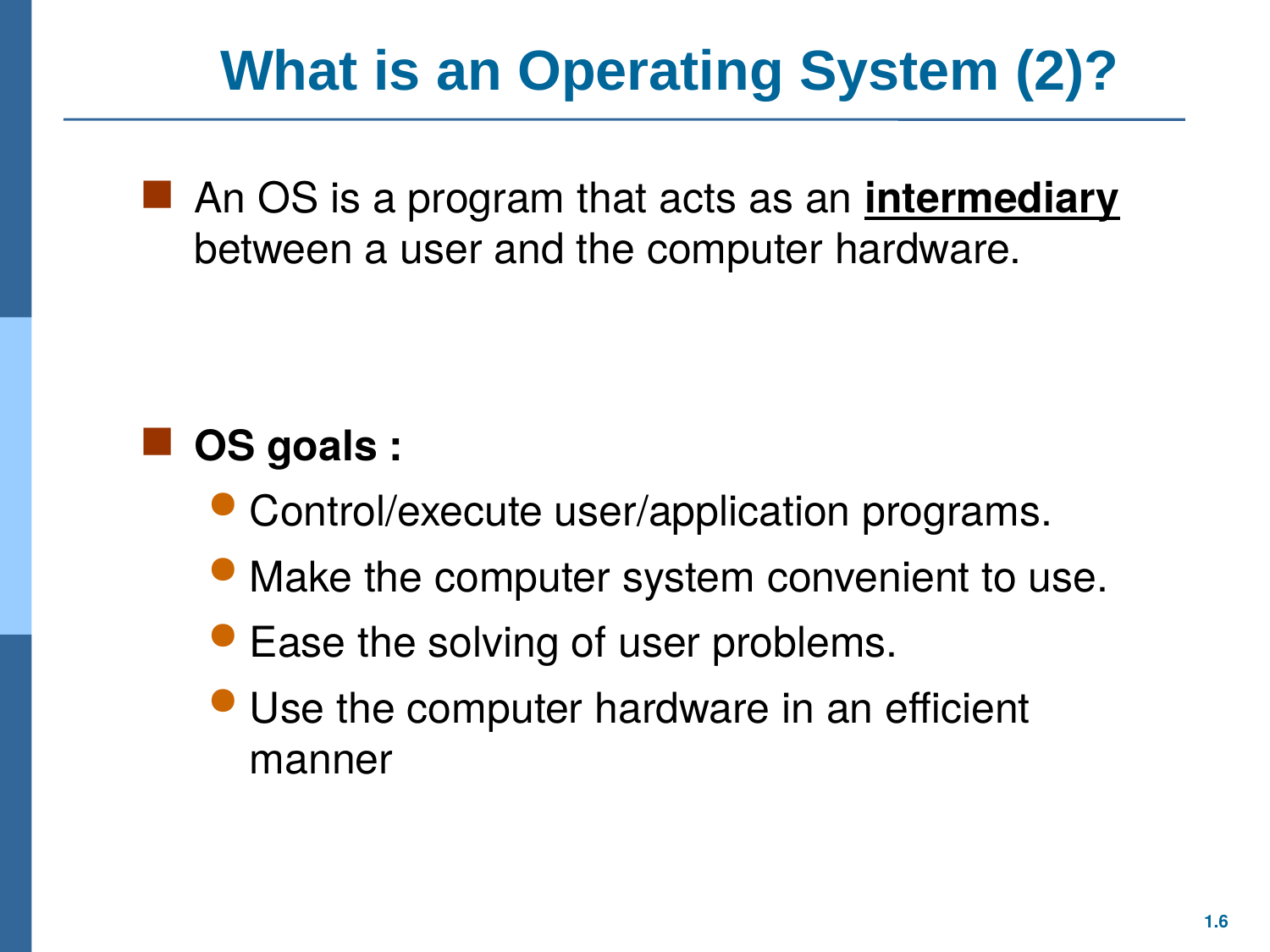

What is an Operating System (2)?
An OS is a program that acts as an intermediary between a user and the computer hardware.

OS goals :
Control/execute user/application programs.
Make the computer system convenient to use.
Ease the solving of user problems.
Use the computer hardware in an efficient manner